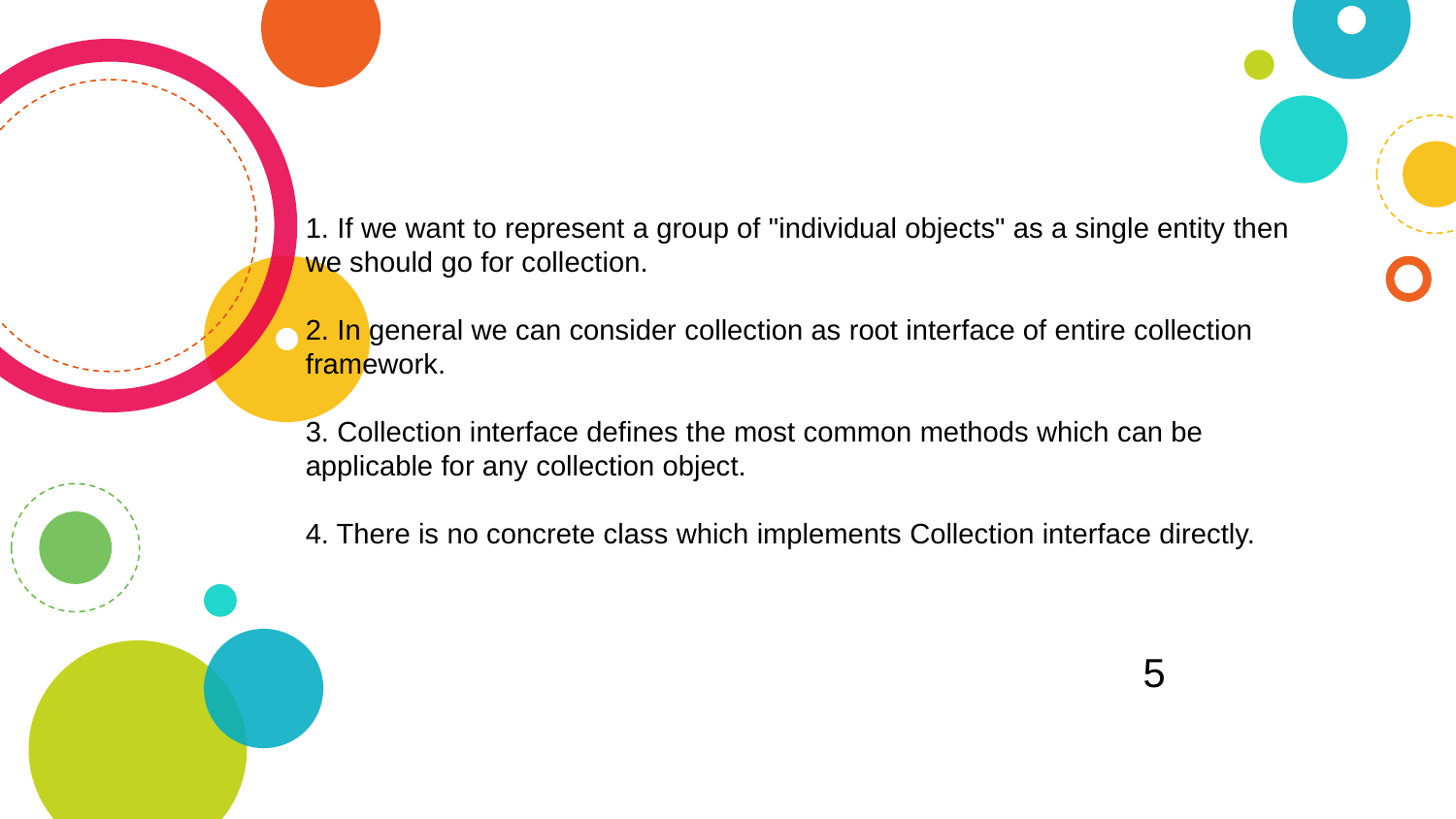

1. If we want to represent a group of "individual objects" as a single entity then we should go for collection.

2. In general we can consider collection as root interface of entire collection
framework.

3. Collection interface defines the most common methods which can be applicable for any collection object.

4. There is no concrete class which implements Collection interface directly.
5